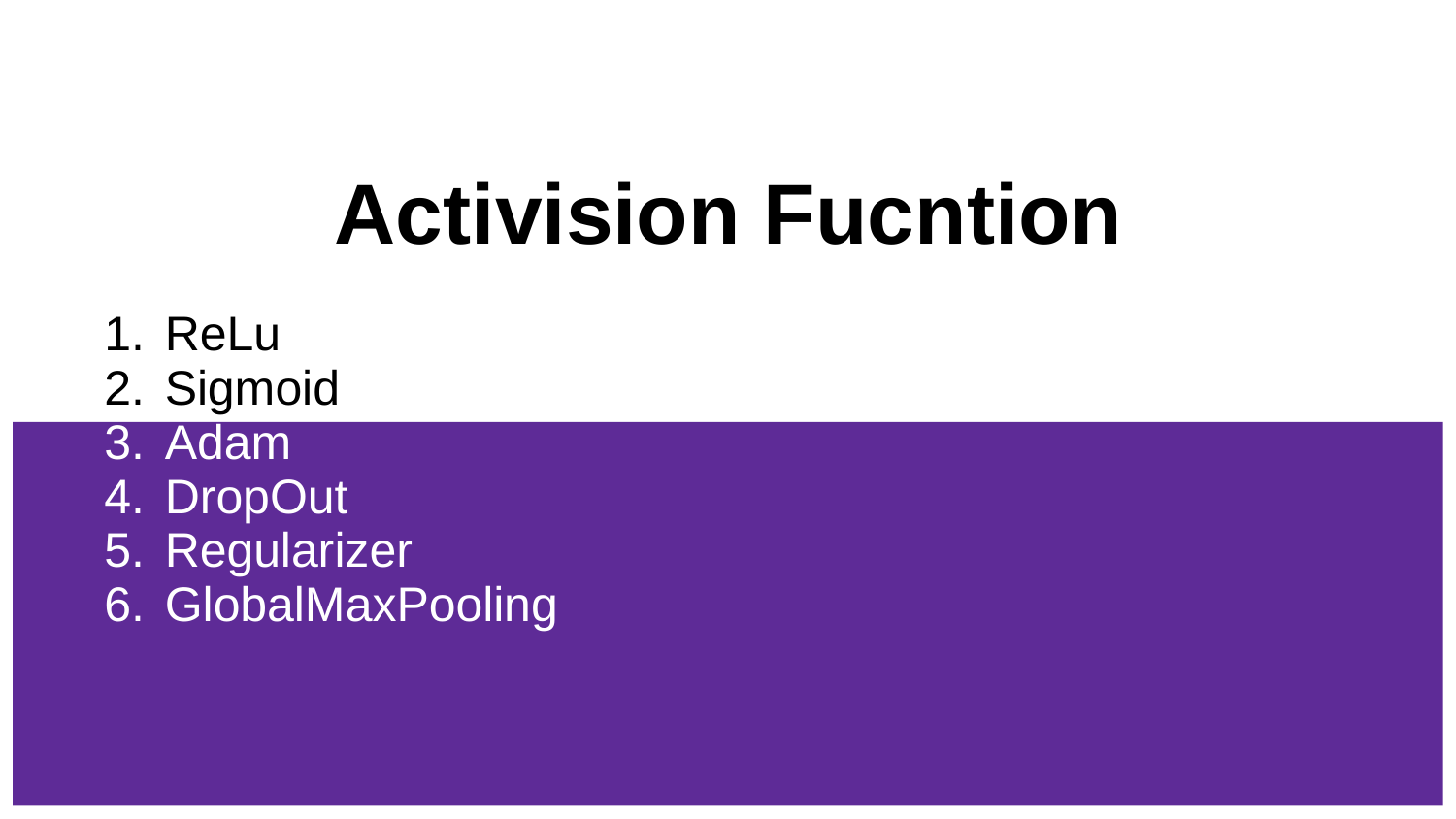

# Activision Fucntion
ReLu
Sigmoid
Adam
DropOut
Regularizer
GlobalMaxPooling